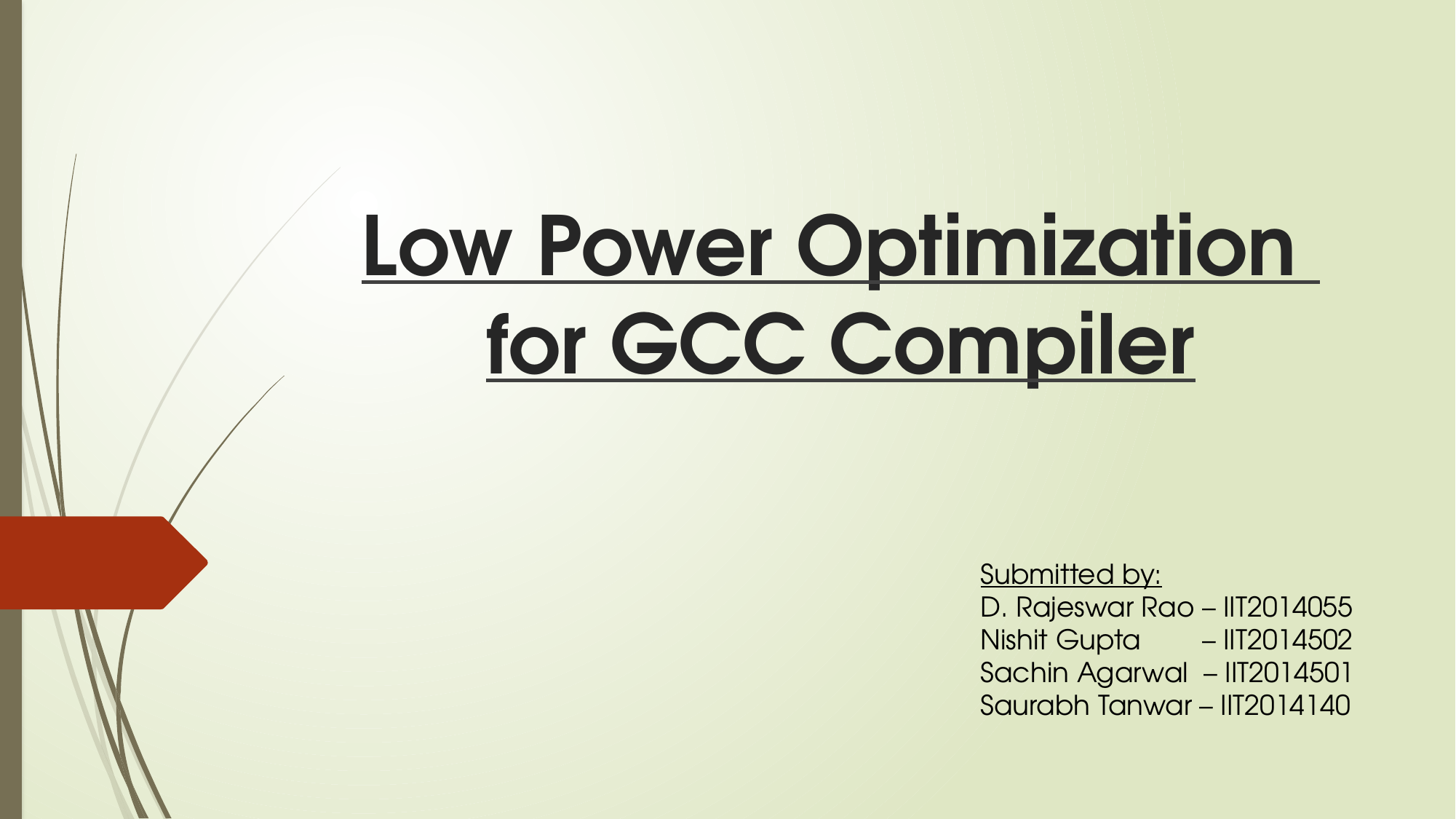

# Low Power Optimization for GCC Compiler
Submitted by:
D. Rajeswar Rao – IIT2014055
Nishit Gupta        – IIT2014502
Sachin Agarwal  – IIT2014501
Saurabh Tanwar – IIT2014140